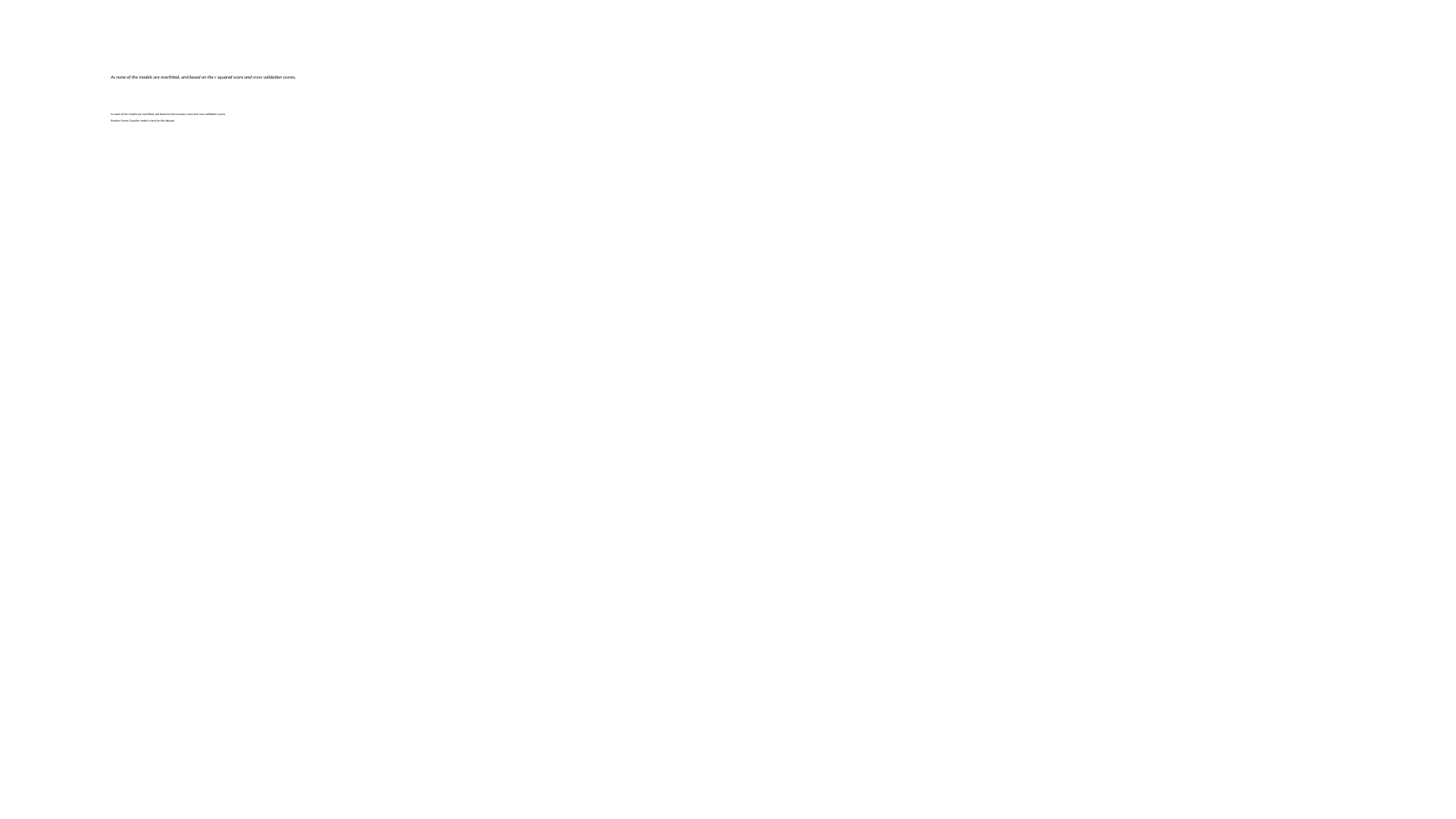

# As none of the models are overfitted, and based on the r squared score and cross validation scores, As none of the models are overfitted, and based on the accuracy score and cross validation scores, Random Forest Classifier model is best for this dataset.